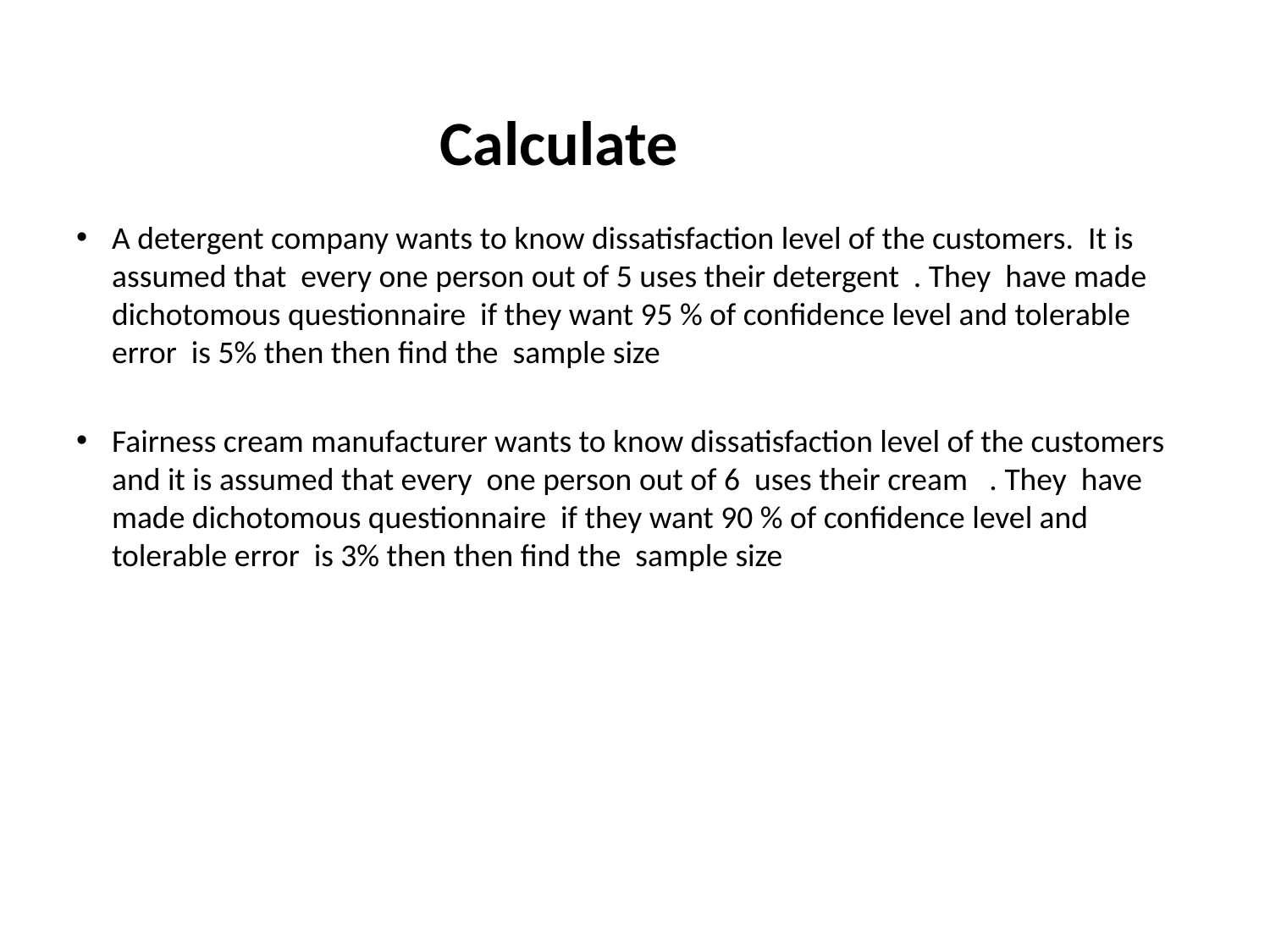

Calculate
A detergent company wants to know dissatisfaction level of the customers.  It is assumed that  every one person out of 5 uses their detergent  . They  have made dichotomous questionnaire  if they want 95 % of confidence level and tolerable error  is 5% then then find the  sample size

Fairness cream manufacturer wants to know dissatisfaction level of the customers and it is assumed that every  one person out of 6  uses their cream   . They  have made dichotomous questionnaire  if they want 90 % of confidence level and tolerable error  is 3% then then find the  sample size